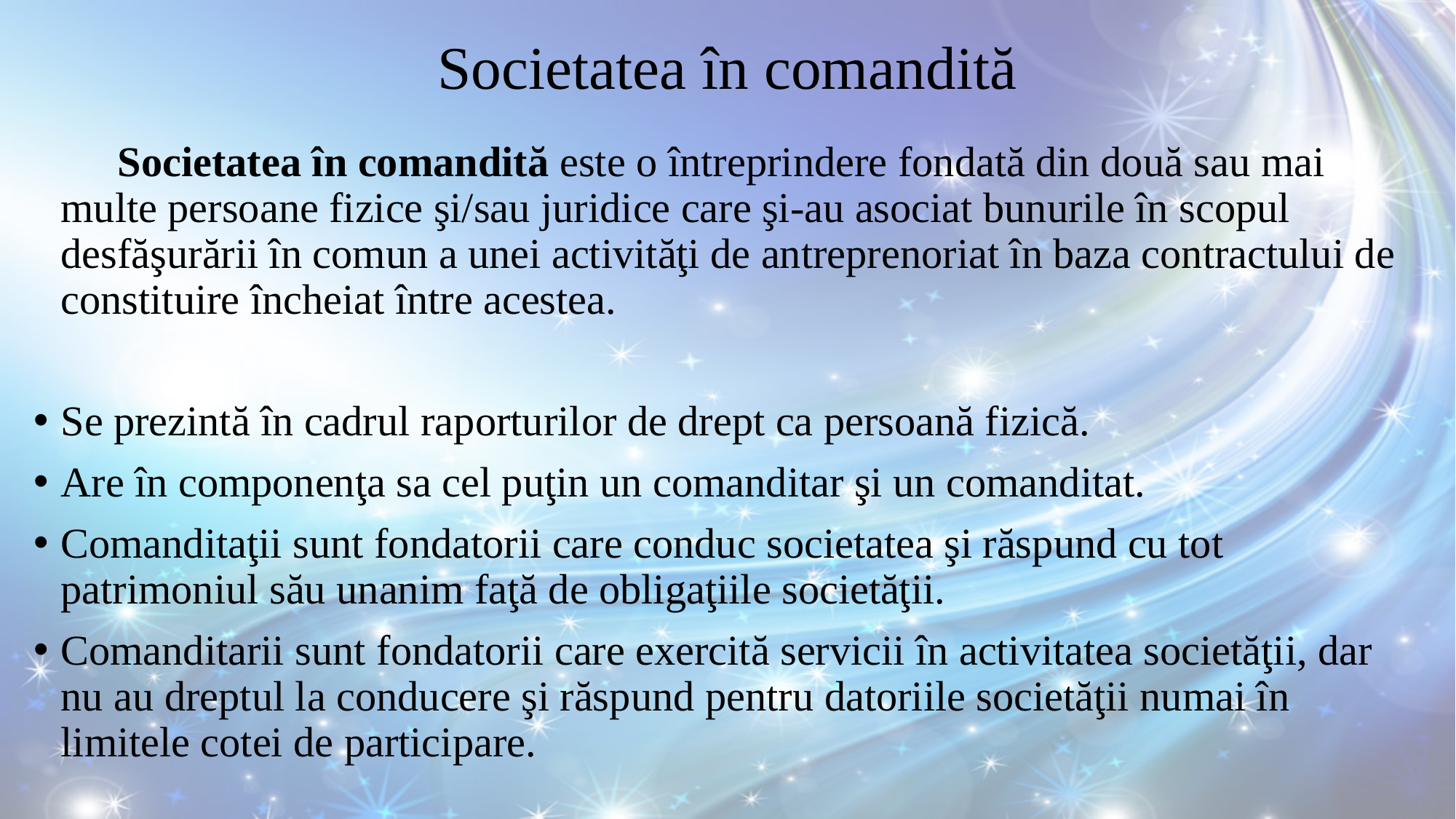

# Societatea în comandită
        Societatea în comandită este o întreprindere fondată din două sau mai multe persoane fizice şi/sau juridice care şi-au asociat bunurile în scopul desfăşurării în comun a unei activităţi de antreprenoriat în baza contractului de constituire încheiat între acestea.

Se prezintă în cadrul raporturilor de drept ca persoană fizică.
Are în componenţa sa cel puţin un comanditar şi un comanditat.
Comanditaţii sunt fondatorii care conduc societatea şi răspund cu tot patrimoniul său unanim faţă de obligaţiile societăţii.
Comanditarii sunt fondatorii care exercită servicii în activitatea societăţii, dar nu au dreptul la conducere şi răspund pentru datoriile societăţii numai în limitele cotei de participare.